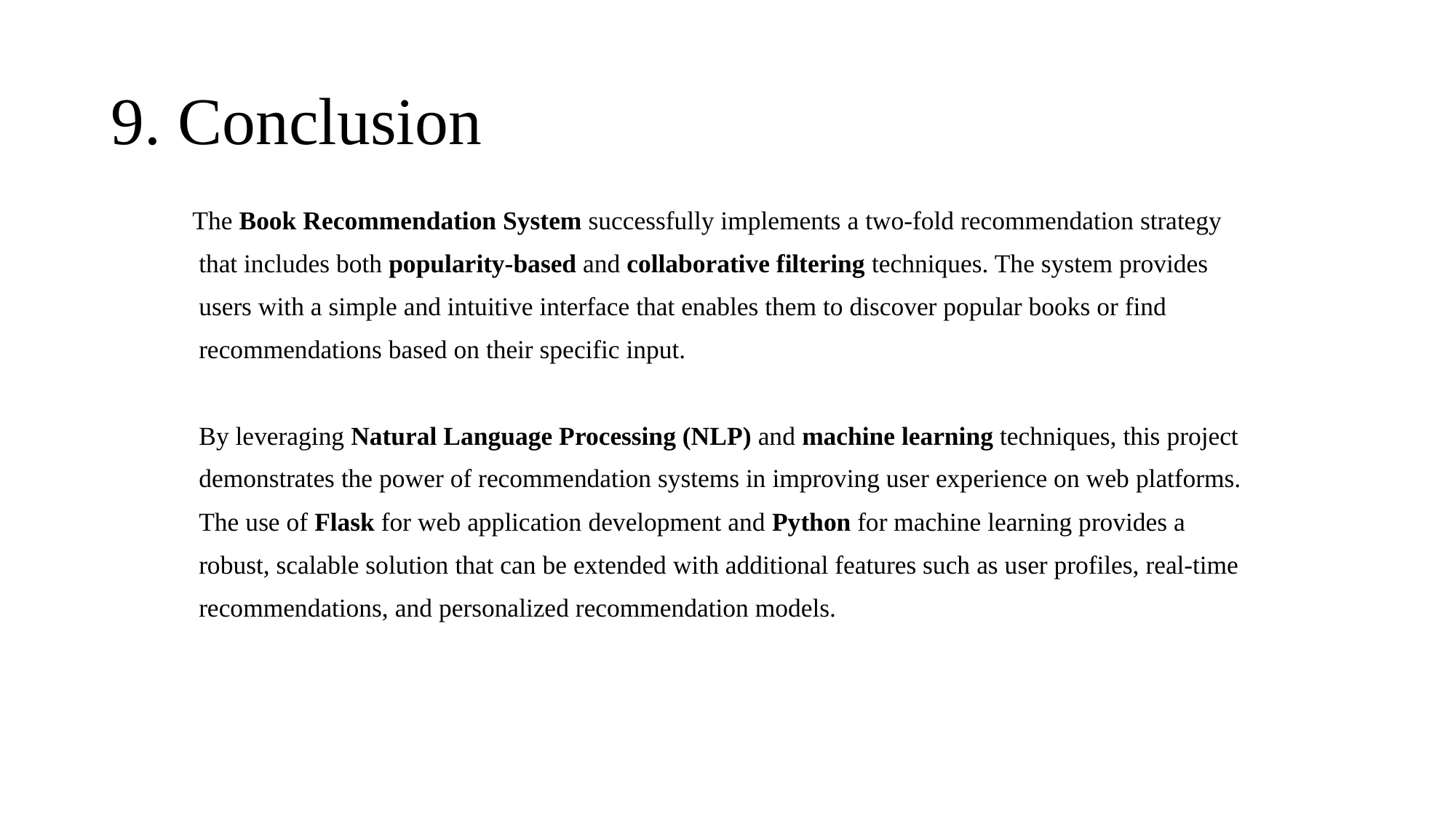

# 9. Conclusion
     The Book Recommendation System successfully implements a two-fold recommendation strategy
      that includes both popularity-based and collaborative filtering techniques. The system provides
      users with a simple and intuitive interface that enables them to discover popular books or find
      recommendations based on their specific input.

      By leveraging Natural Language Processing (NLP) and machine learning techniques, this project
      demonstrates the power of recommendation systems in improving user experience on web platforms.
      The use of Flask for web application development and Python for machine learning provides a
      robust, scalable solution that can be extended with additional features such as user profiles, real-time
      recommendations, and personalized recommendation models.